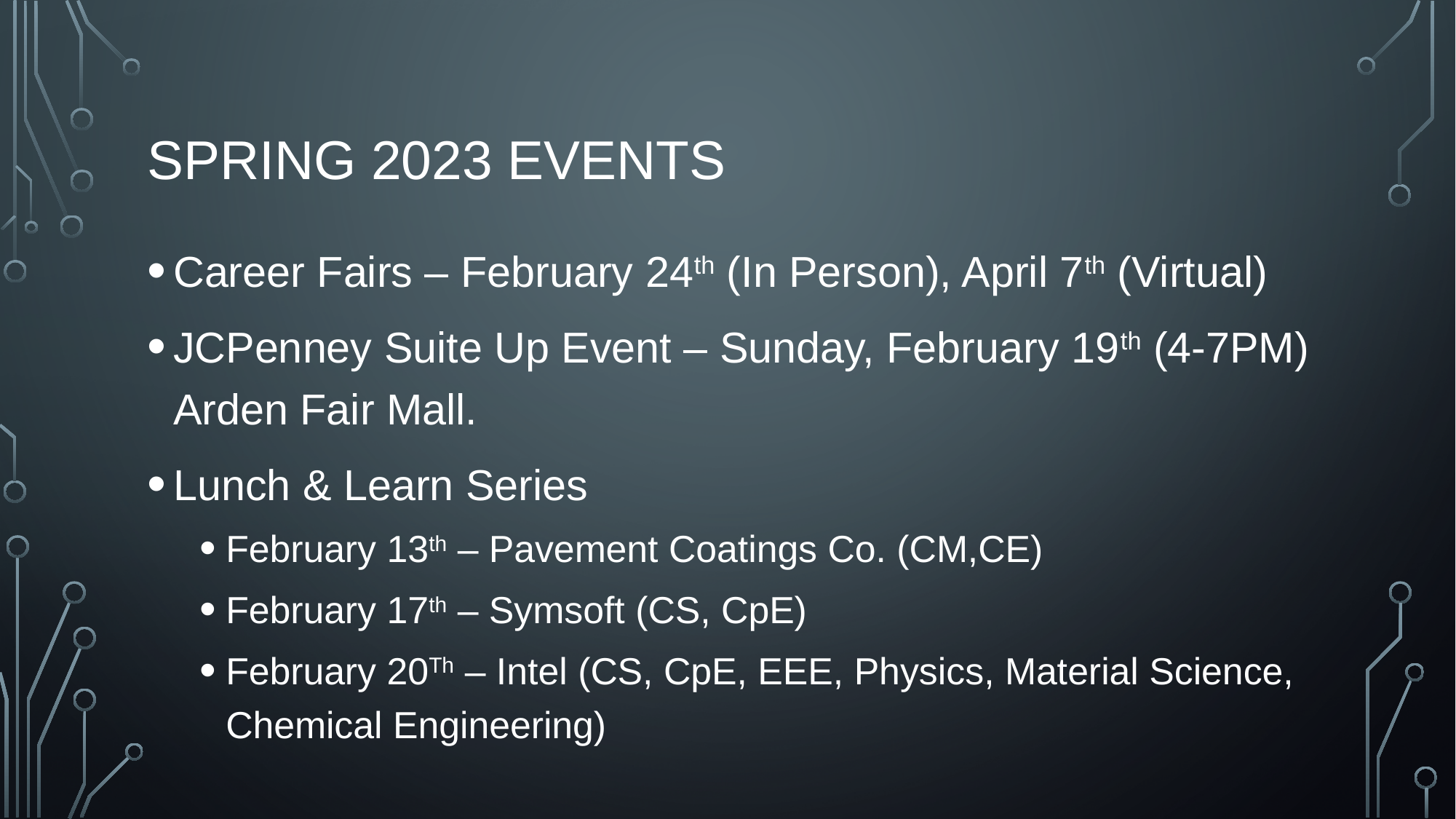

# SPRING 2023 EVENTS
Career Fairs – February 24th (In Person), April 7th (Virtual)
JCPenney Suite Up Event – Sunday, February 19th (4-7PM) Arden Fair Mall.
Lunch & Learn Series
February 13th – Pavement Coatings Co. (CM,CE)
February 17th – Symsoft (CS, CpE)
February 20Th – Intel (CS, CpE, EEE, Physics, Material Science, Chemical Engineering)